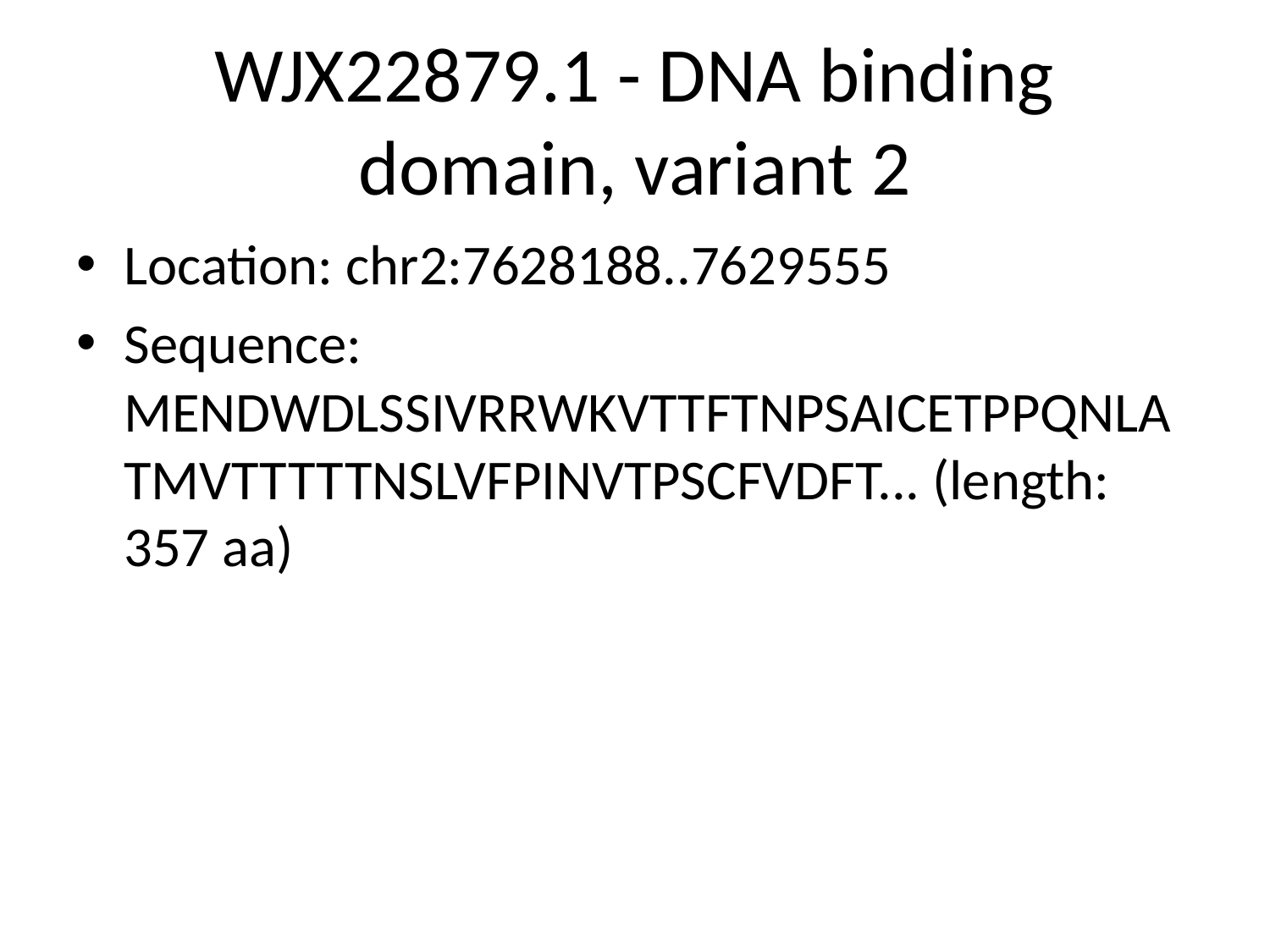

# WJX22879.1 - DNA binding domain, variant 2
Location: chr2:7628188..7629555
Sequence: MENDWDLSSIVRRWKVTTFTNPSAICETPPQNLATMVTTTTTNSLVFPINVTPSCFVDFT... (length: 357 aa)